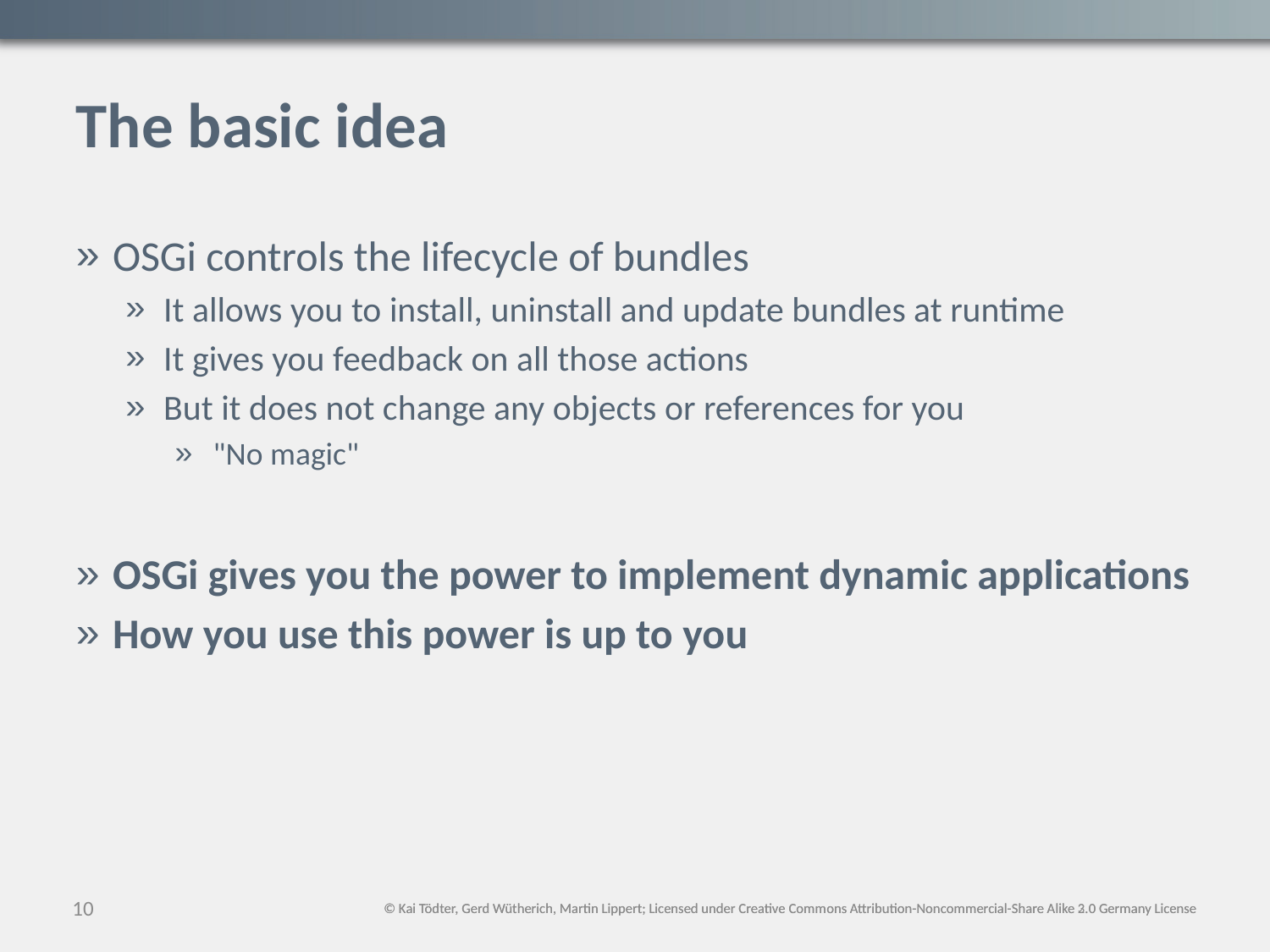

# The basic idea
OSGi controls the lifecycle of bundles
It allows you to install, uninstall and update bundles at runtime
It gives you feedback on all those actions
But it does not change any objects or references for you
"No magic"

OSGi gives you the power to implement dynamic applications
How you use this power is up to you
10